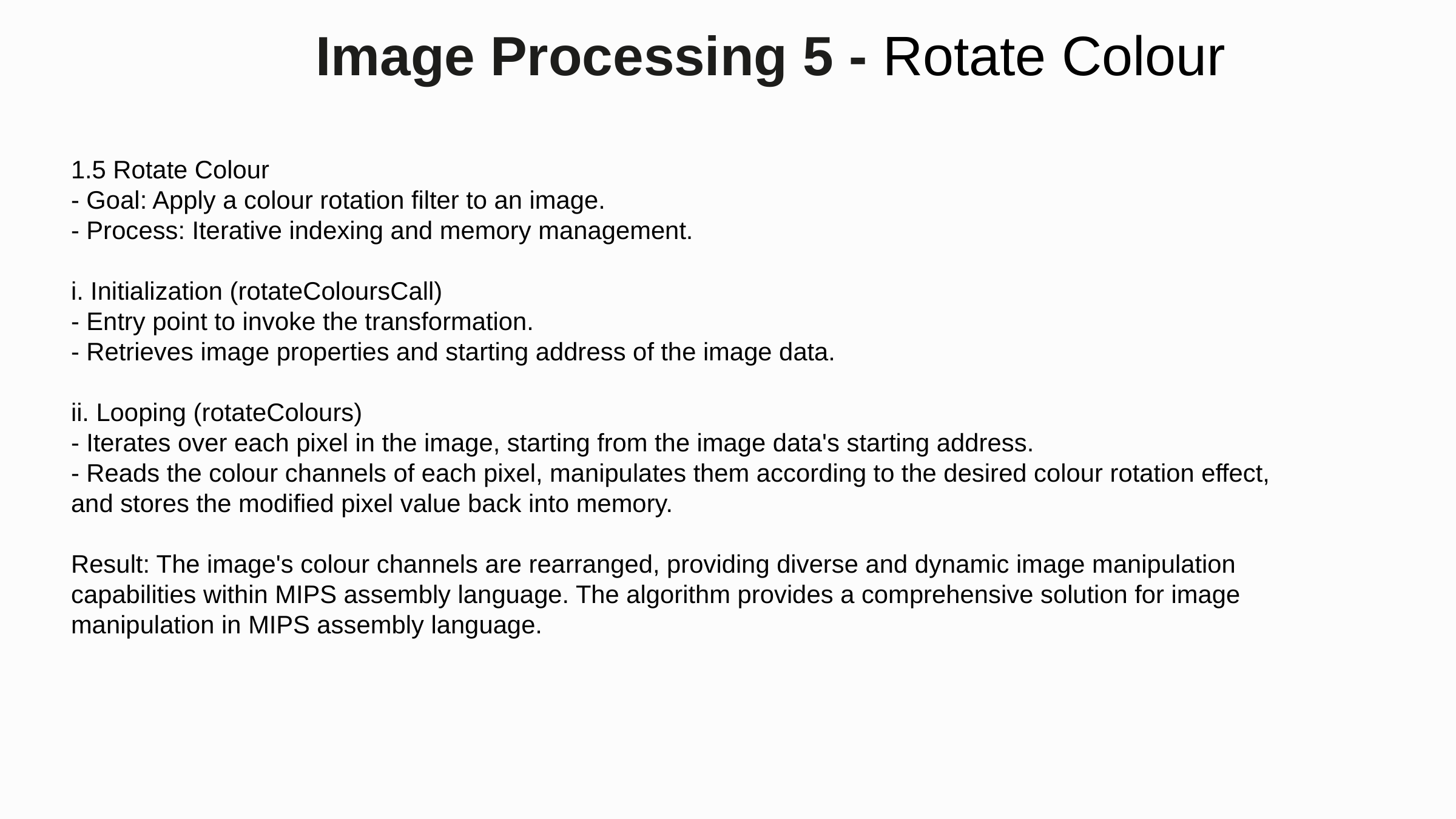

Image Processing 5 - Rotate Colour
1.5 Rotate Colour
- Goal: Apply a colour rotation filter to an image.
- Process: Iterative indexing and memory management.

i. Initialization (rotateColoursCall)
- Entry point to invoke the transformation.
- Retrieves image properties and starting address of the image data.

ii. Looping (rotateColours)
- Iterates over each pixel in the image, starting from the image data's starting address.
- Reads the colour channels of each pixel, manipulates them according to the desired colour rotation effect, and stores the modified pixel value back into memory.

Result: The image's colour channels are rearranged, providing diverse and dynamic image manipulation capabilities within MIPS assembly language. The algorithm provides a comprehensive solution for image manipulation in MIPS assembly language.